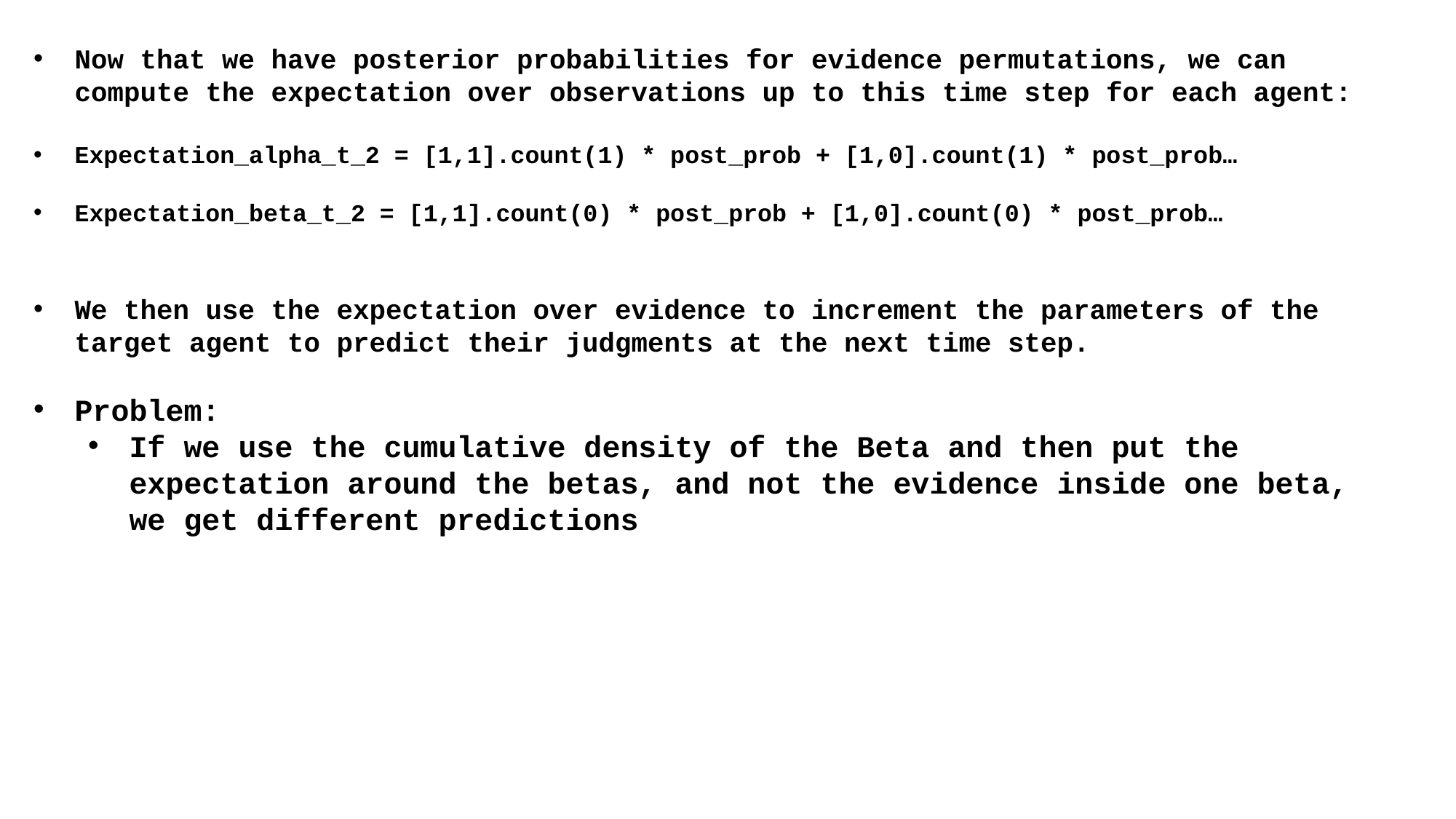

Now that we have posterior probabilities for evidence permutations, we can compute the expectation over observations up to this time step for each agent:

Expectation_alpha_t_2 = [1,1].count(1) * post_prob + [1,0].count(1) * post_prob…

Expectation_beta_t_2 = [1,1].count(0) * post_prob + [1,0].count(0) * post_prob…

We then use the expectation over evidence to increment the parameters of the target agent to predict their judgments at the next time step.

Problem:
If we use the cumulative density of the Beta and then put the expectation around the betas, and not the evidence inside one beta, we get different predictions